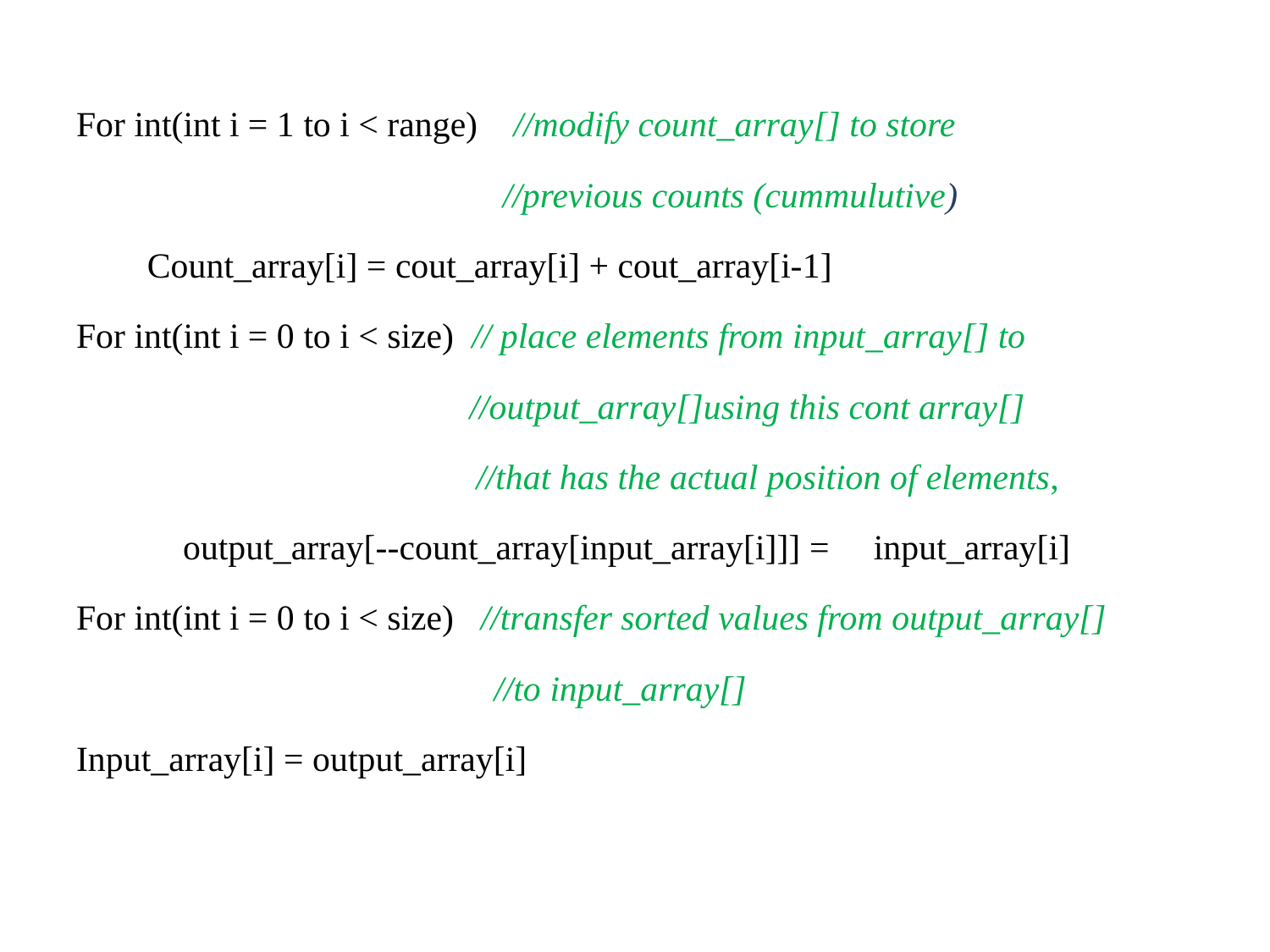

For int(int i = 1 to i < range)    //modify count_array[] to store
                                                //previous counts (cummulutive)
        Count_array[i] = cout_array[i] + cout_array[i-1]
For int(int i = 0 to i < size)  // place elements from input_array[] to
                                      //output_array[]using this cont array[]
                                             //that has the actual position of elements,
            output_array[--count_array[input_array[i]]] =     input_array[i]
For int(int i = 0 to i < size)   //transfer sorted values from output_array[]
                                               //to input_array[]
Input_array[i] = output_array[i]